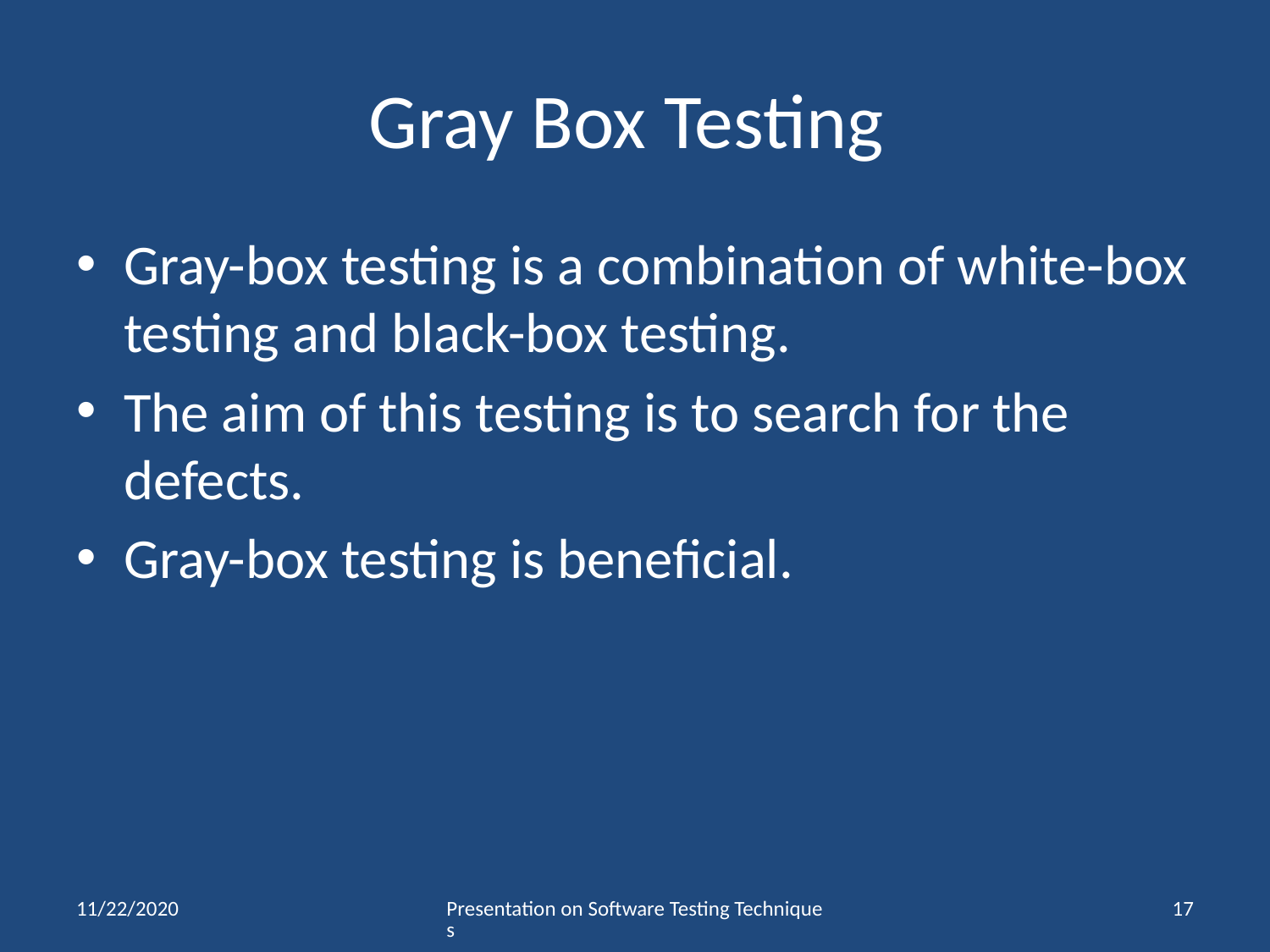

# Gray Box Testing
Gray-box testing is a combination of white-box testing and black-box testing.
The aim of this testing is to search for the defects.
Gray-box testing is beneficial.
11/22/2020
Presentation on Software Testing Techniques
17